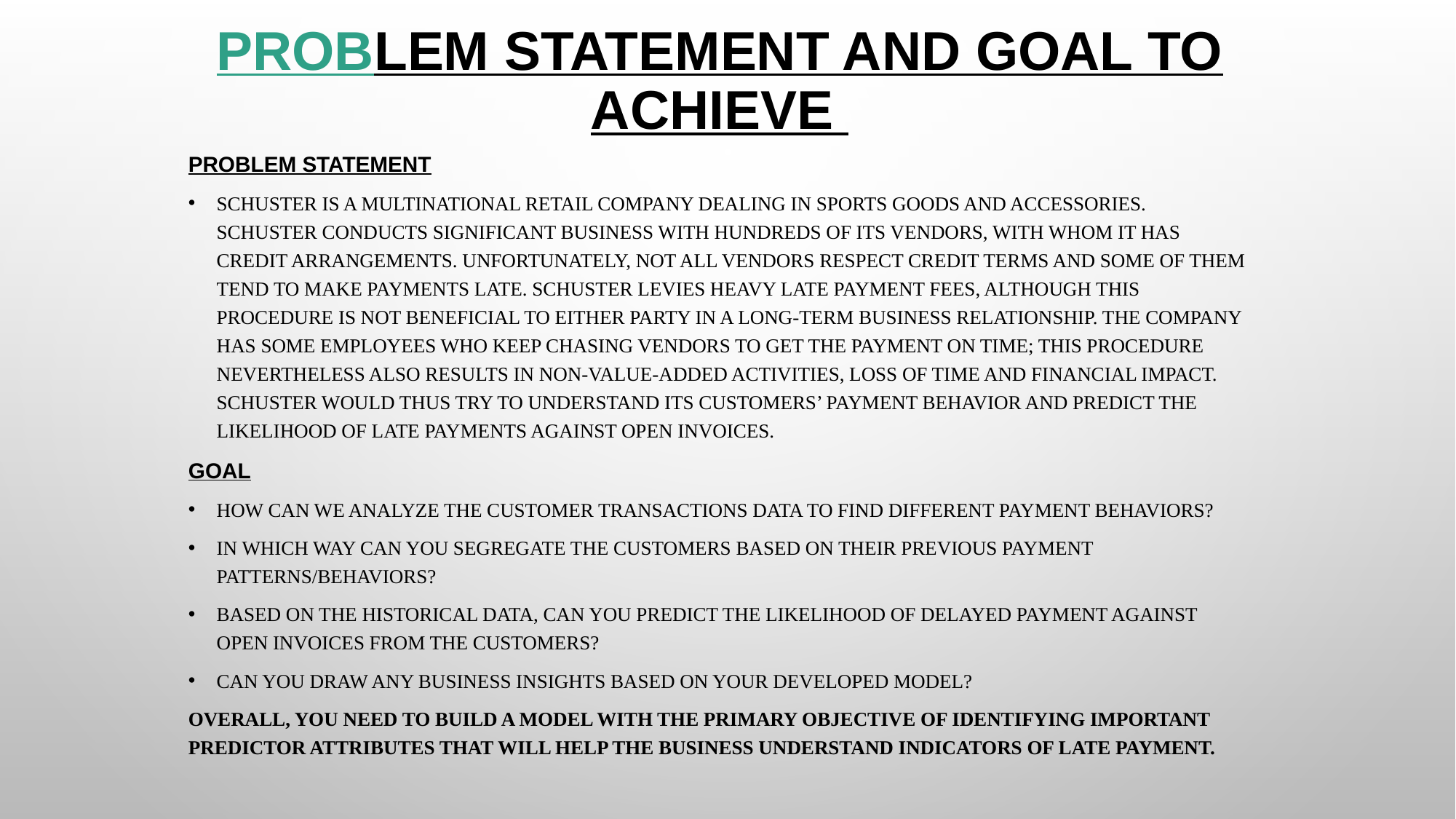

# Problem statement and Goal to achieve
Problem Statement
Schuster is a multinational retail company dealing in sports goods and accessories. Schuster conducts significant business with hundreds of its vendors, with whom it has credit arrangements. Unfortunately, not all vendors respect credit terms and some of them tend to make payments late. Schuster levies heavy late payment fees, although this procedure is not beneficial to either party in a long-term business relationship. The company has some employees who keep chasing vendors to get the payment on time; this procedure nevertheless also results in non-value-added activities, loss of time and financial impact. Schuster would thus try to understand its customers’ payment behavior and predict the likelihood of late payments against open invoices.
Goal
How can we analyze the customer transactions data to find different payment behaviors?
In which way can you segregate the customers based on their previous payment patterns/behaviors?
Based on the historical data, can you predict the likelihood of delayed payment against open invoices from the customers?
Can you draw any business insights based on your developed model?
Overall, you need to build a model with the primary objective of identifying important predictor attributes that will help the business understand indicators of late payment.